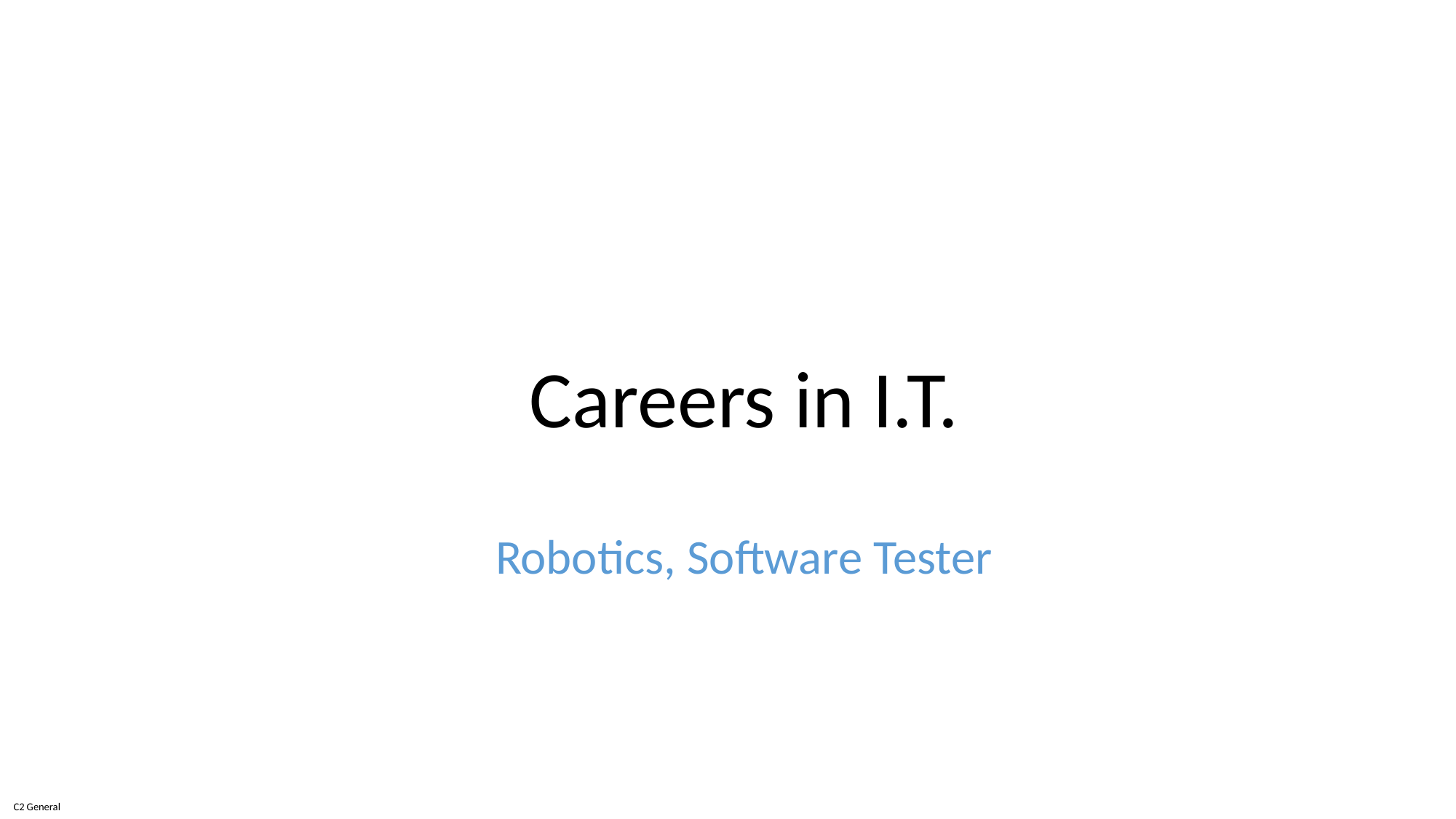

# Careers in I.T. Robotics, Software Tester